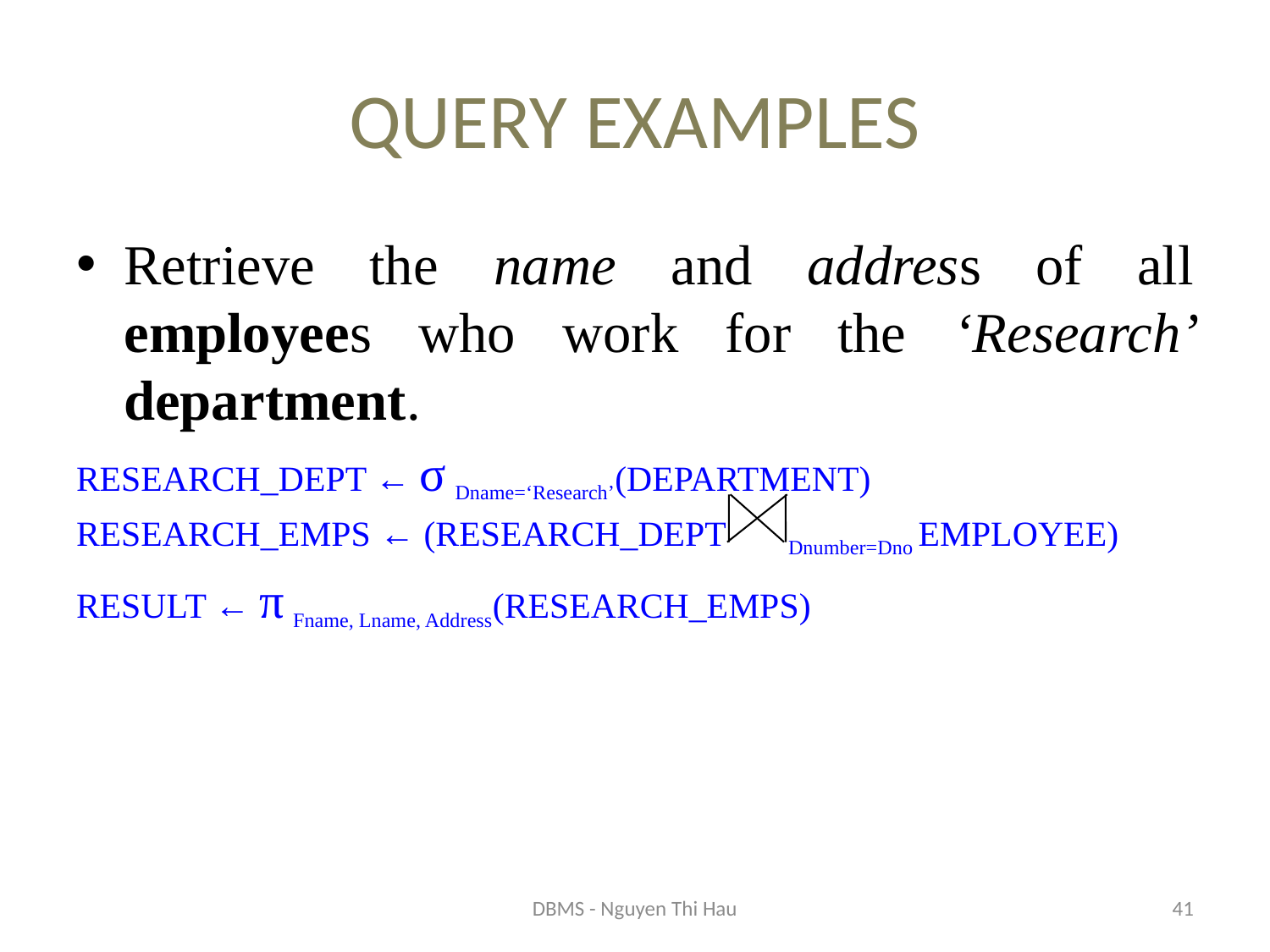

# QUERY EXAMPLES
Retrieve the name and address of all employees who work for the ‘Research’ department.
RESEARCH_DEPT ← σ Dname=‘Research’(DEPARTMENT)
RESEARCH_EMPS ← (RESEARCH_DEPT       Dnumber=Dno EMPLOYEE)
RESULT ← π Fname, Lname, Address(RESEARCH_EMPS)

DBMS - Nguyen Thi Hau
41